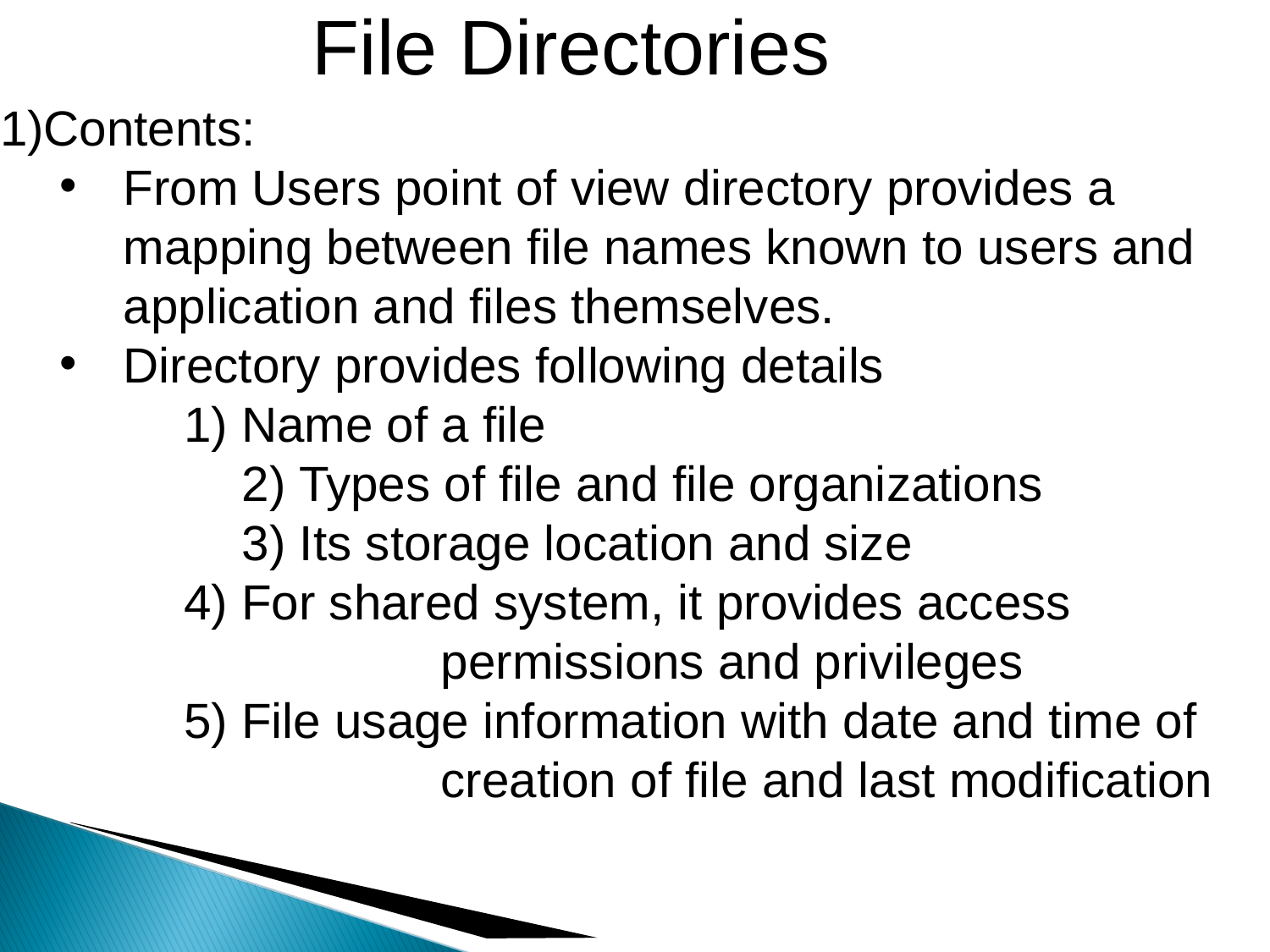

File Directories
1)Contents:
From Users point of view directory provides a mapping between file names known to users and application and files themselves.
Directory provides following details
         1) Name of a file
	    2) Types of file and file organizations
	    3) Its storage location and size
         4) For shared system, it provides access 		   		permissions and privileges
         5) File usage information with date and time of 			creation of file and last modification